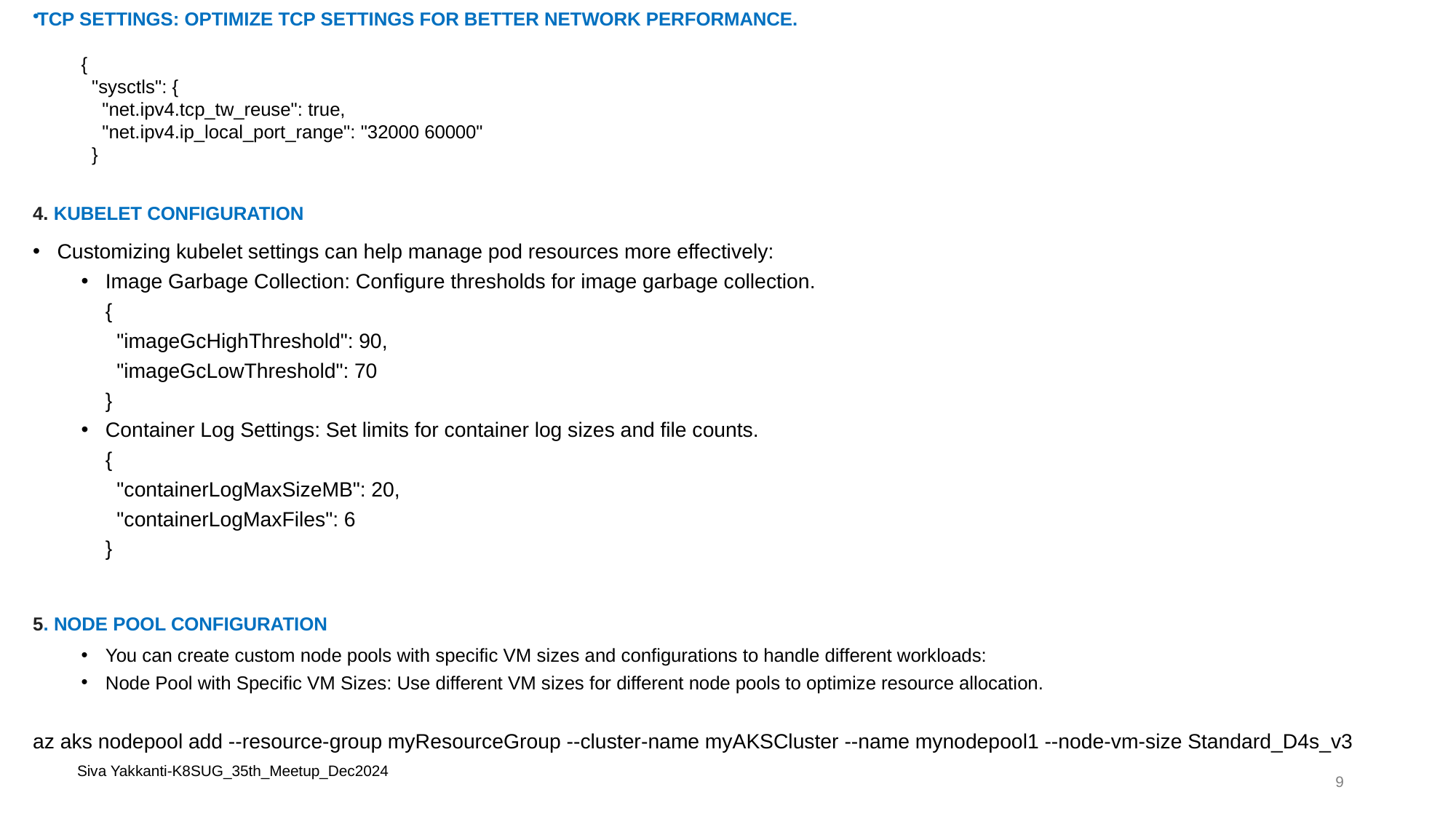

TCP Settings: Optimize TCP settings for better network performance.
{
  "sysctls": {
    "net.ipv4.tcp_tw_reuse": true,
    "net.ipv4.ip_local_port_range": "32000 60000"
  }
4. Kubelet Configuration
Customizing kubelet settings can help manage pod resources more effectively:
Image Garbage Collection: Configure thresholds for image garbage collection.
{
  "imageGcHighThreshold": 90,
  "imageGcLowThreshold": 70
}
Container Log Settings: Set limits for container log sizes and file counts.
{
  "containerLogMaxSizeMB": 20,
  "containerLogMaxFiles": 6
}

5. Node Pool Configuration
You can create custom node pools with specific VM sizes and configurations to handle different workloads:
Node Pool with Specific VM Sizes: Use different VM sizes for different node pools to optimize resource allocation.
az aks nodepool add --resource-group myResourceGroup --cluster-name myAKSCluster --name mynodepool1 --node-vm-size Standard_D4s_v3

Siva Yakkanti-K8SUG_35th_Meetup_Dec2024
9